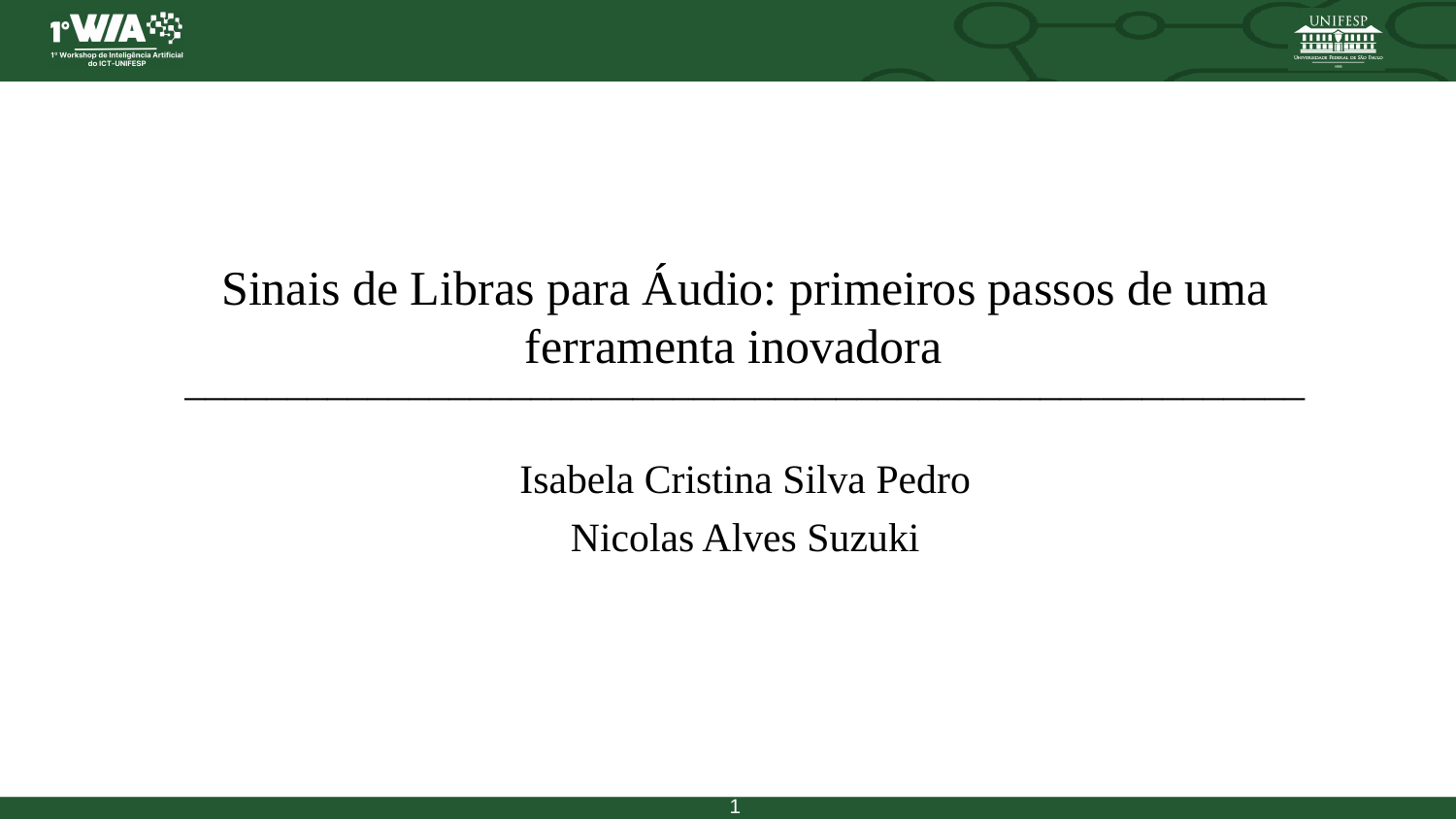

Sinais de Libras para Áudio: primeiros passos de uma ferramenta inovadora
_______________________________________________________
Isabela Cristina Silva Pedro
Nicolas Alves Suzuki
1